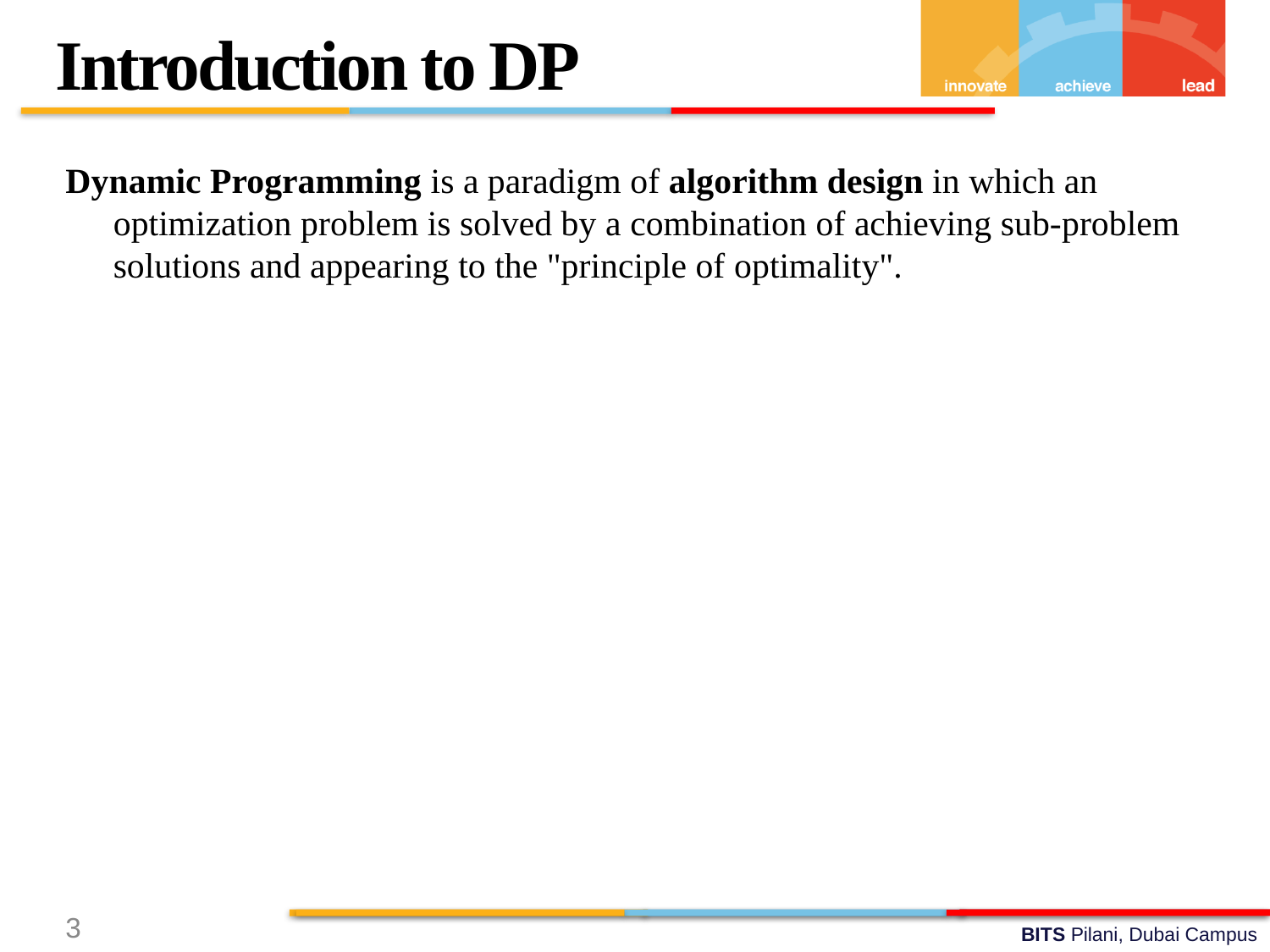

Introduction to DP
Dynamic Programming is a paradigm of algorithm design in which an optimization problem is solved by a combination of achieving sub-problem solutions and appearing to the "principle of optimality".

3